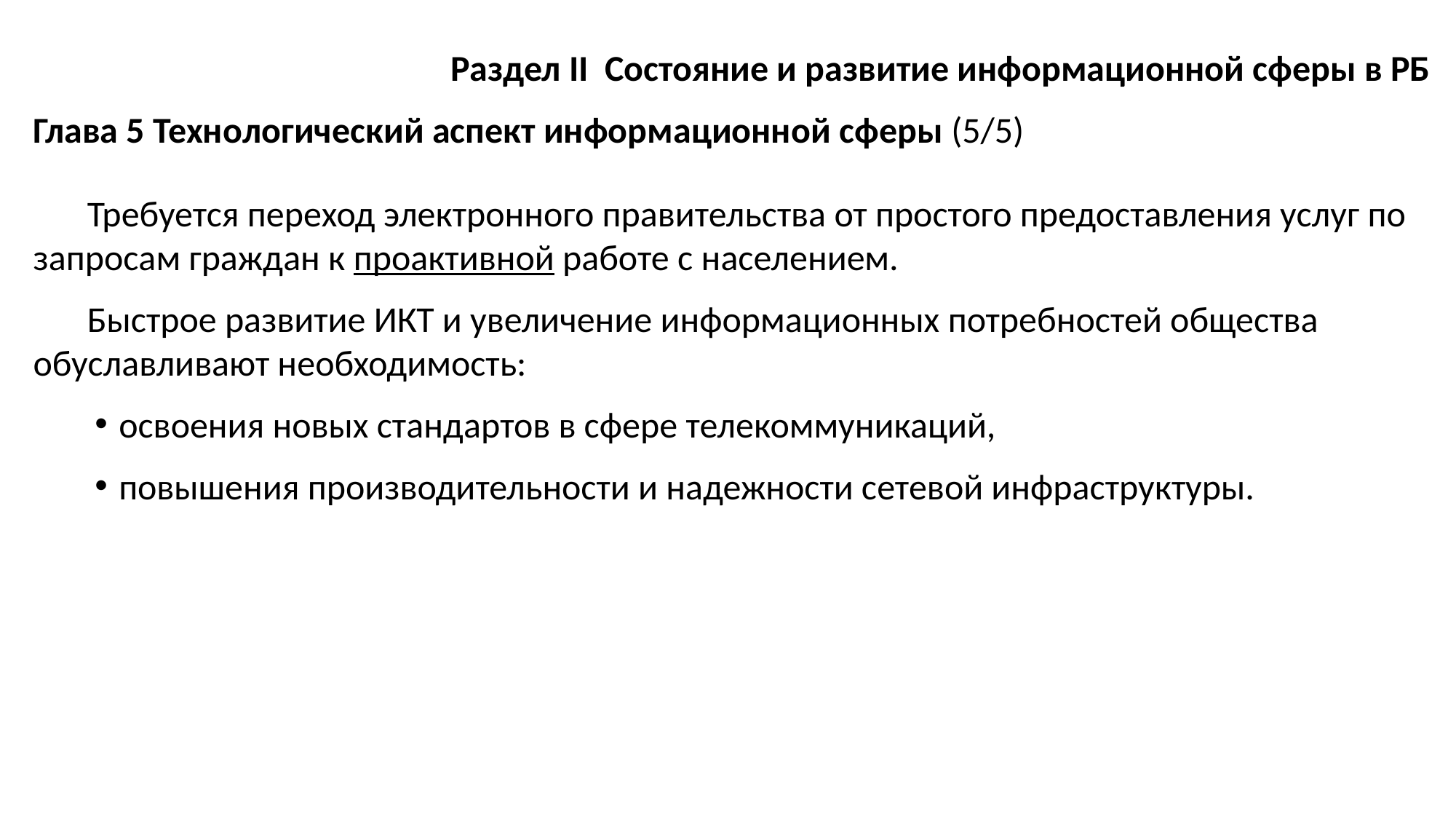

Раздел II  Состояние и развитие информационной сферы в РБ
Глава 5 Технологический аспект информационной сферы (5/5)

Требуется переход электронного правительства от простого предоставления услуг по запросам граждан к проактивной работе с населением.
Быстрое развитие ИКТ и увеличение информационных потребностей общества обуславливают необходимость:
освоения новых стандартов в сфере телекоммуникаций,
повышения производительности и надежности сетевой инфраструктуры.